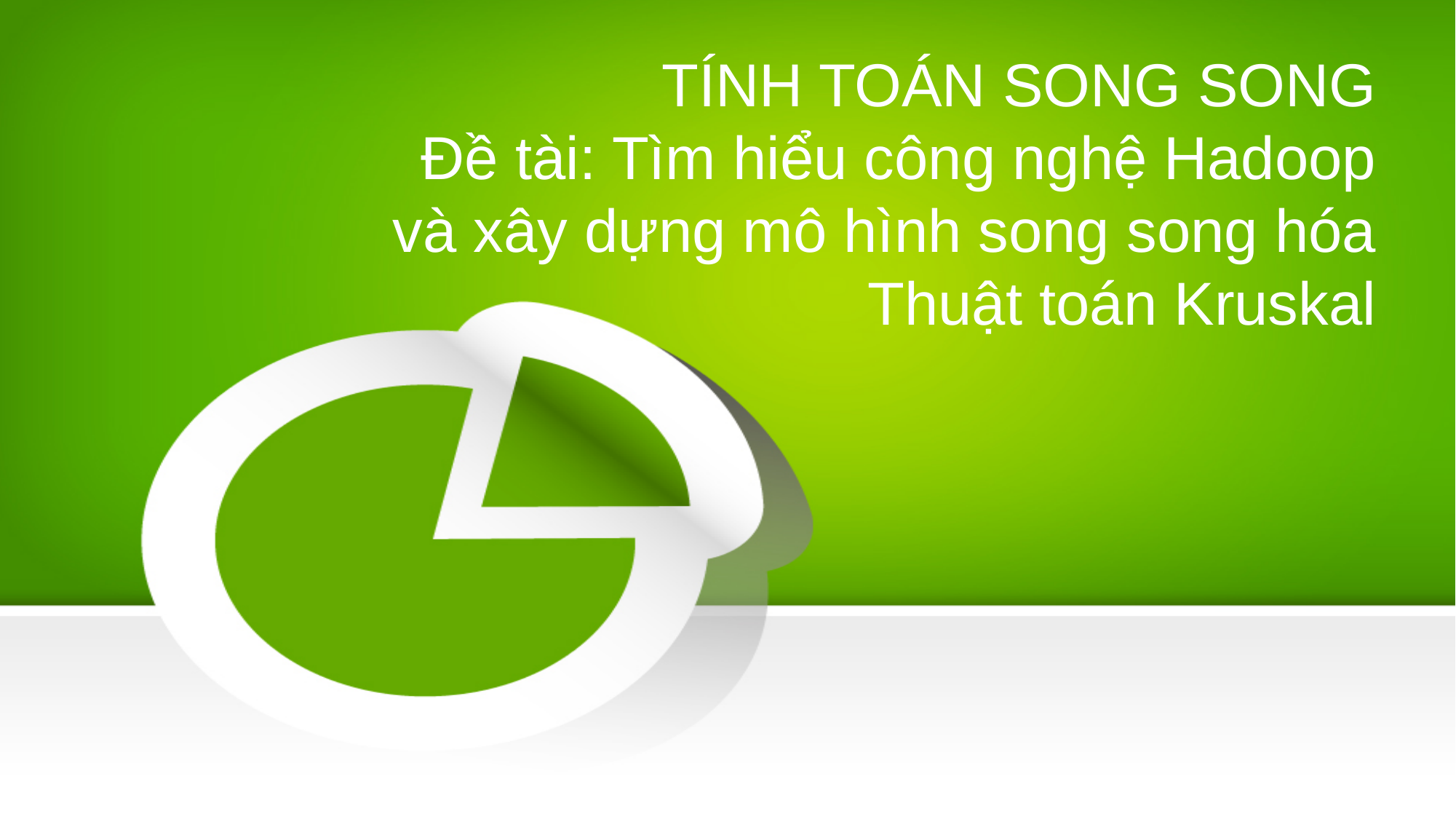

# TÍNH TOÁN SONG SONG Đề tài: Tìm hiểu công nghệ Hadoop và xây dựng mô hình song song hóa Thuật toán Kruskal